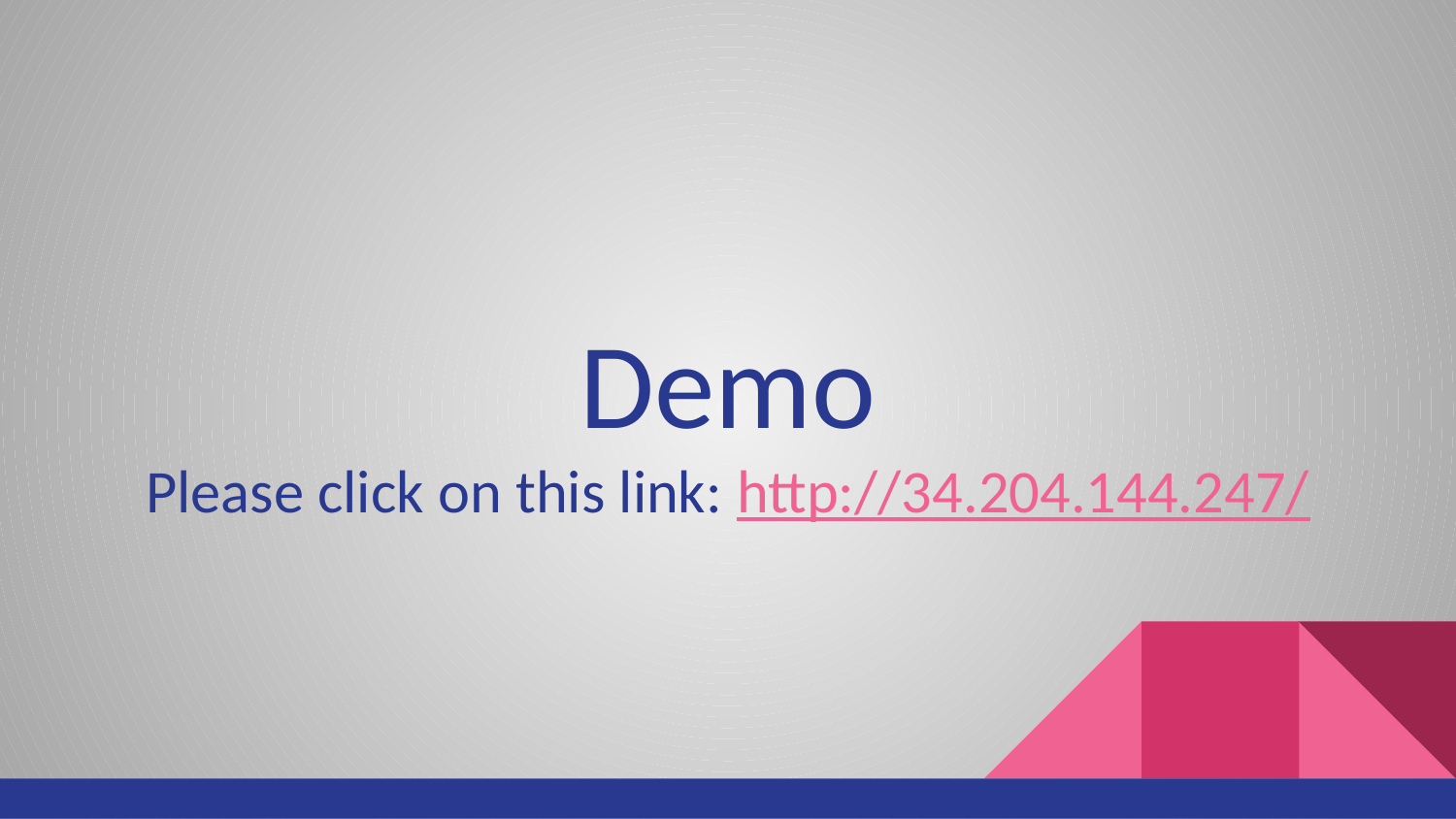

Demo
Please click on this link: http://34.204.144.247/